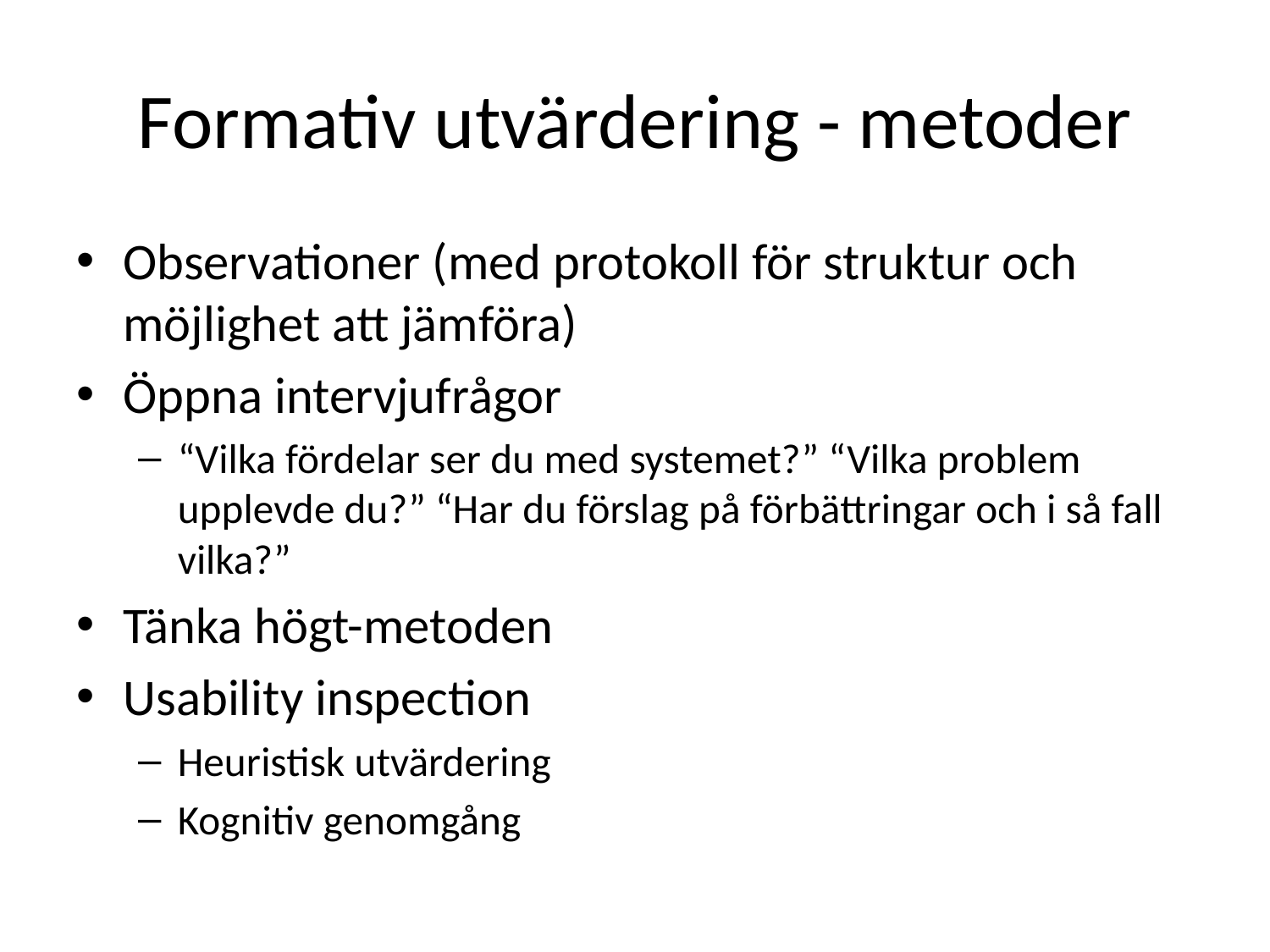

# Formativ utvärdering - metoder
Observationer (med protokoll för struktur och möjlighet att jämföra)
Öppna intervjufrågor
“Vilka fördelar ser du med systemet?” “Vilka problem upplevde du?” “Har du förslag på förbättringar och i så fall vilka?”
Tänka högt-metoden
Usability inspection
Heuristisk utvärdering
Kognitiv genomgång